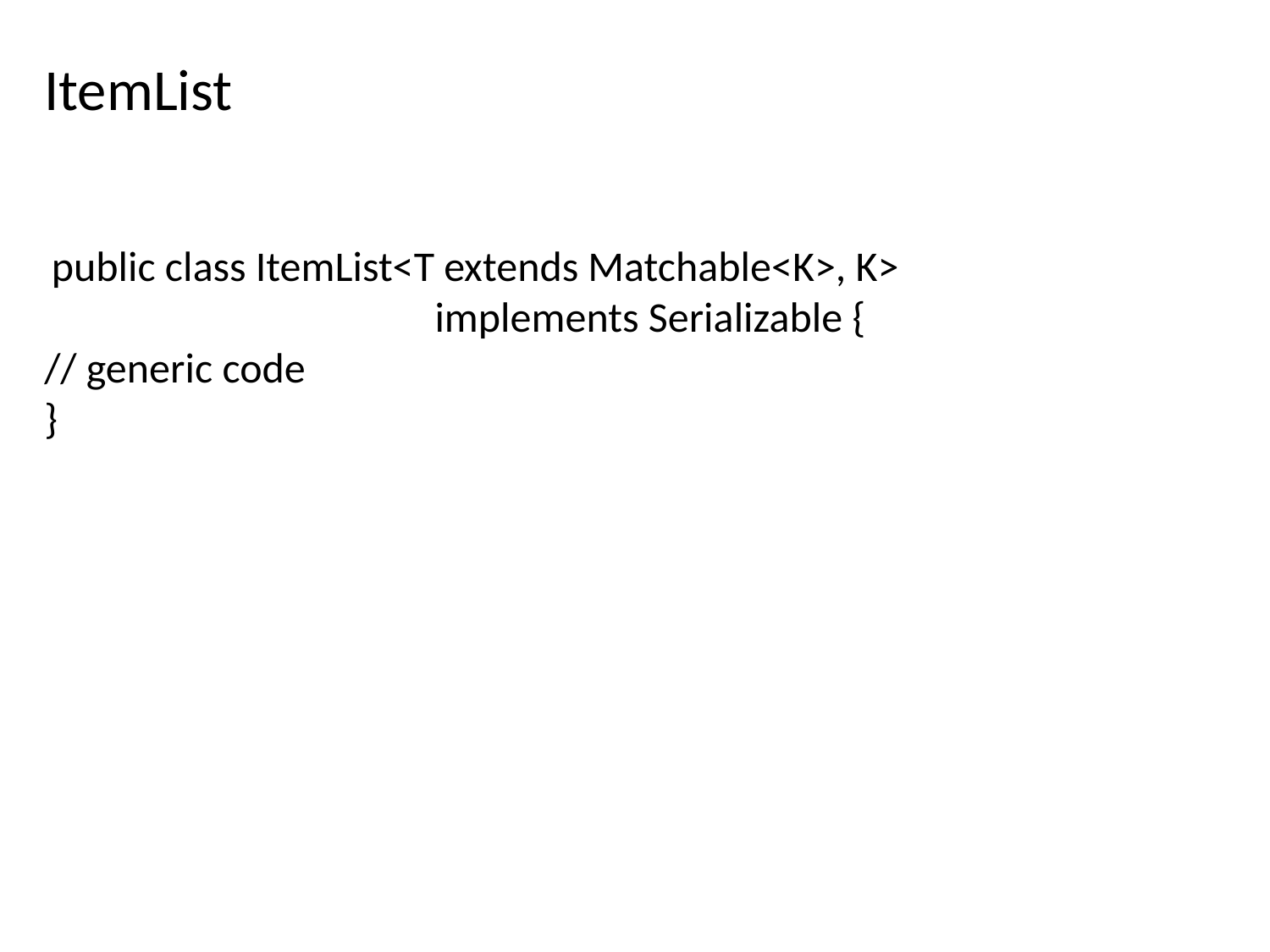

# ItemList

 public class ItemList<T extends Matchable<K>, K>
                                         implements Serializable {
// generic code
}